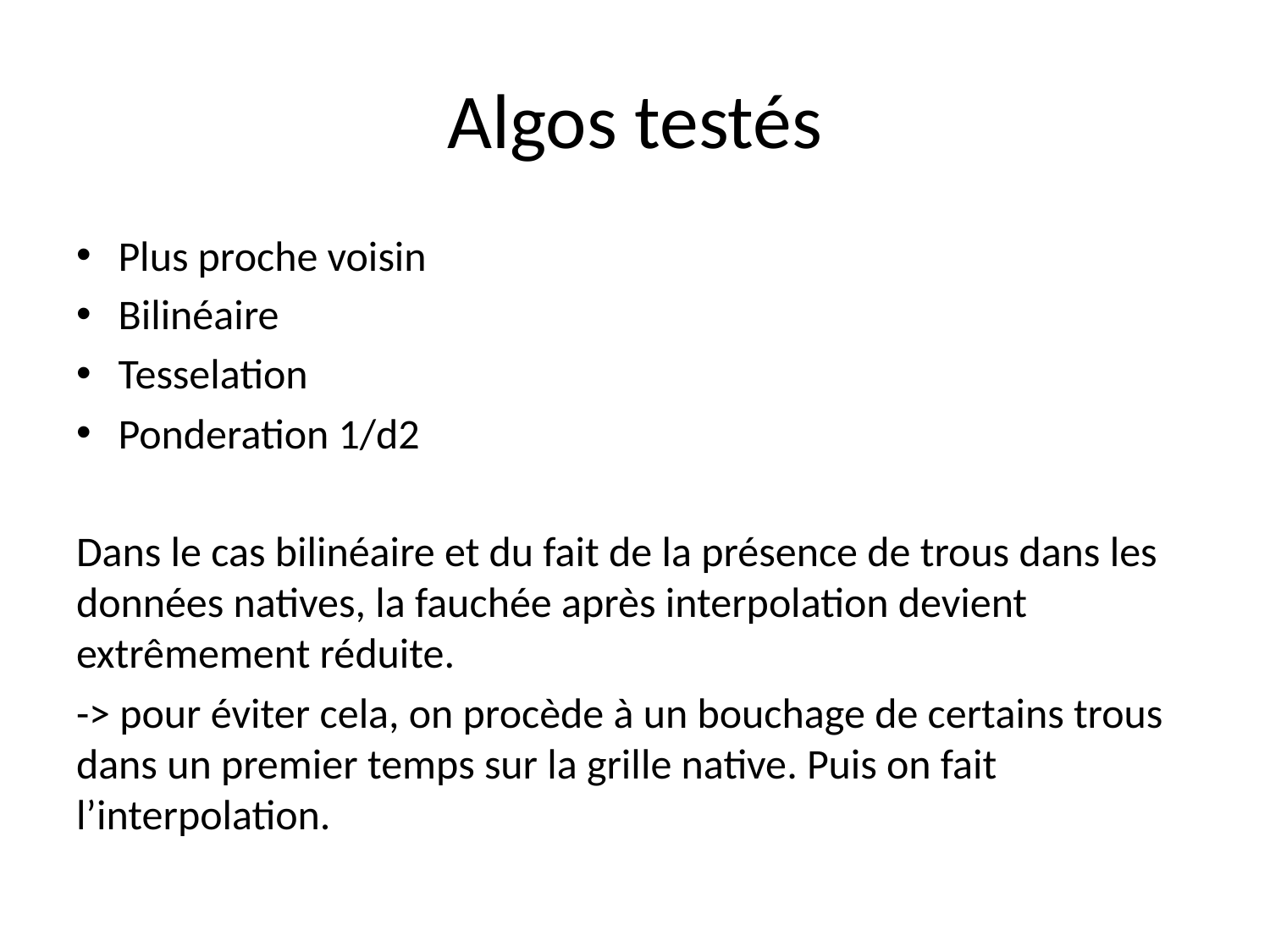

# Algos testés
Plus proche voisin
Bilinéaire
Tesselation
Ponderation 1/d2

Dans le cas bilinéaire et du fait de la présence de trous dans les données natives, la fauchée après interpolation devient extrêmement réduite.
-> pour éviter cela, on procède à un bouchage de certains trous dans un premier temps sur la grille native. Puis on fait l’interpolation.